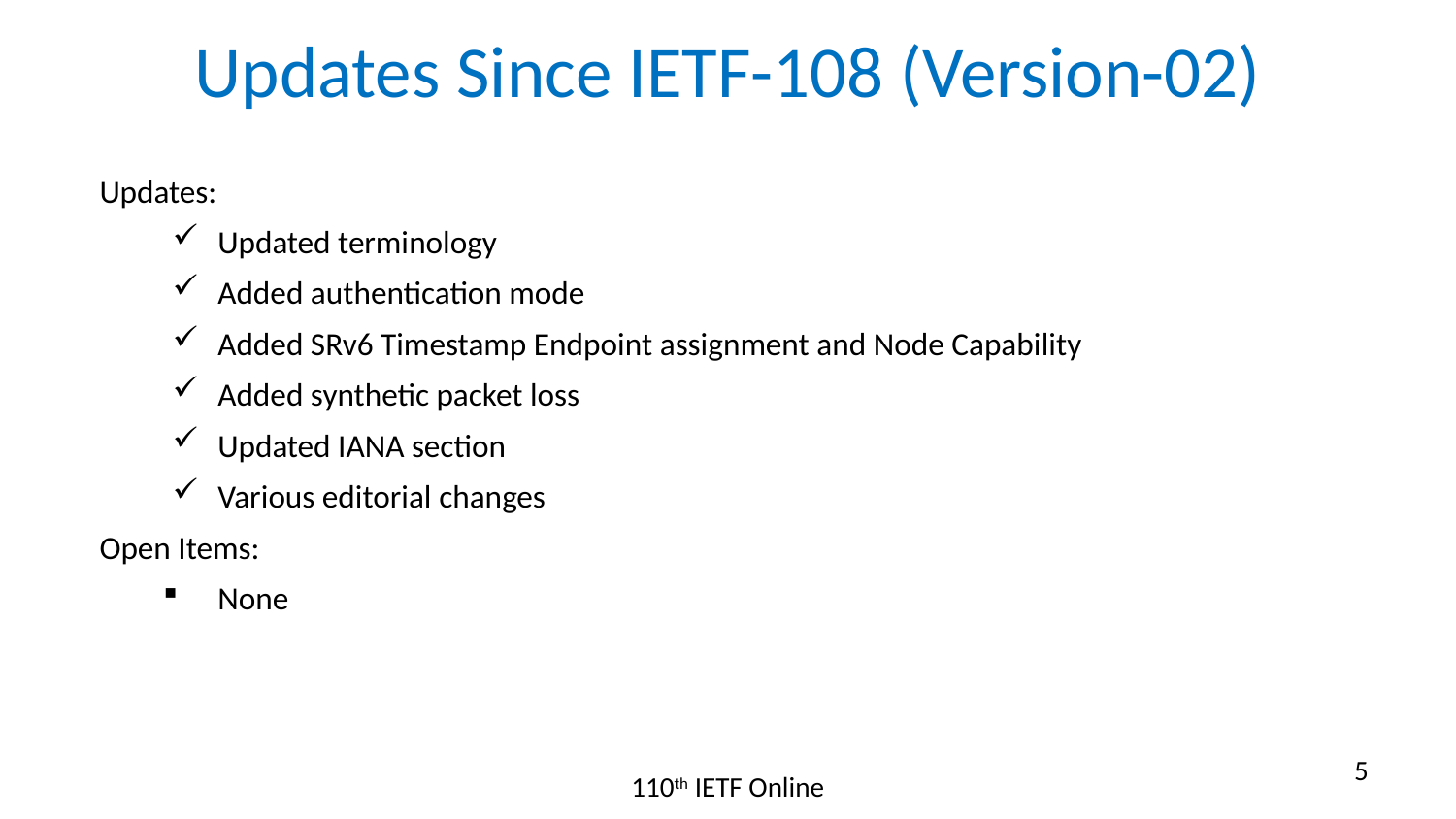

# Updates Since IETF-108 (Version-02)
Updates:
Updated terminology
Added authentication mode
Added SRv6 Timestamp Endpoint assignment and Node Capability
Added synthetic packet loss
Updated IANA section
Various editorial changes
Open Items:
None
5
110th IETF Online